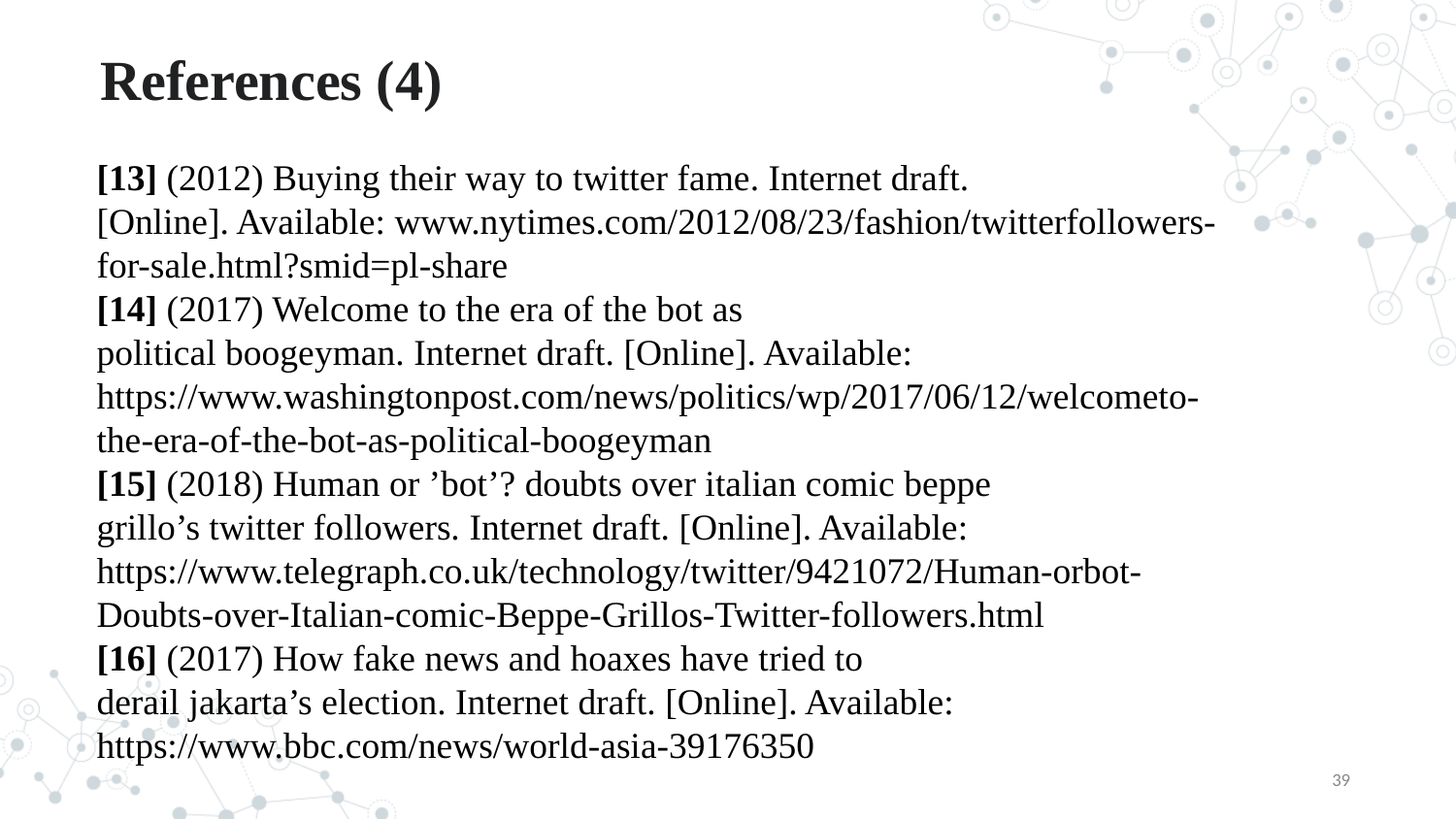

# References (4)
[13] (2012) Buying their way to twitter fame. Internet draft.
[Online]. Available: www.nytimes.com/2012/08/23/fashion/twitterfollowers-
for-sale.html?smid=pl-share
[14] (2017) Welcome to the era of the bot as
political boogeyman. Internet draft. [Online]. Available:
https://www.washingtonpost.com/news/politics/wp/2017/06/12/welcometo-
the-era-of-the-bot-as-political-boogeyman
[15] (2018) Human or ’bot’? doubts over italian comic beppe
grillo’s twitter followers. Internet draft. [Online]. Available:
https://www.telegraph.co.uk/technology/twitter/9421072/Human-orbot-
Doubts-over-Italian-comic-Beppe-Grillos-Twitter-followers.html
[16] (2017) How fake news and hoaxes have tried to
derail jakarta’s election. Internet draft. [Online]. Available:
https://www.bbc.com/news/world-asia-39176350
39